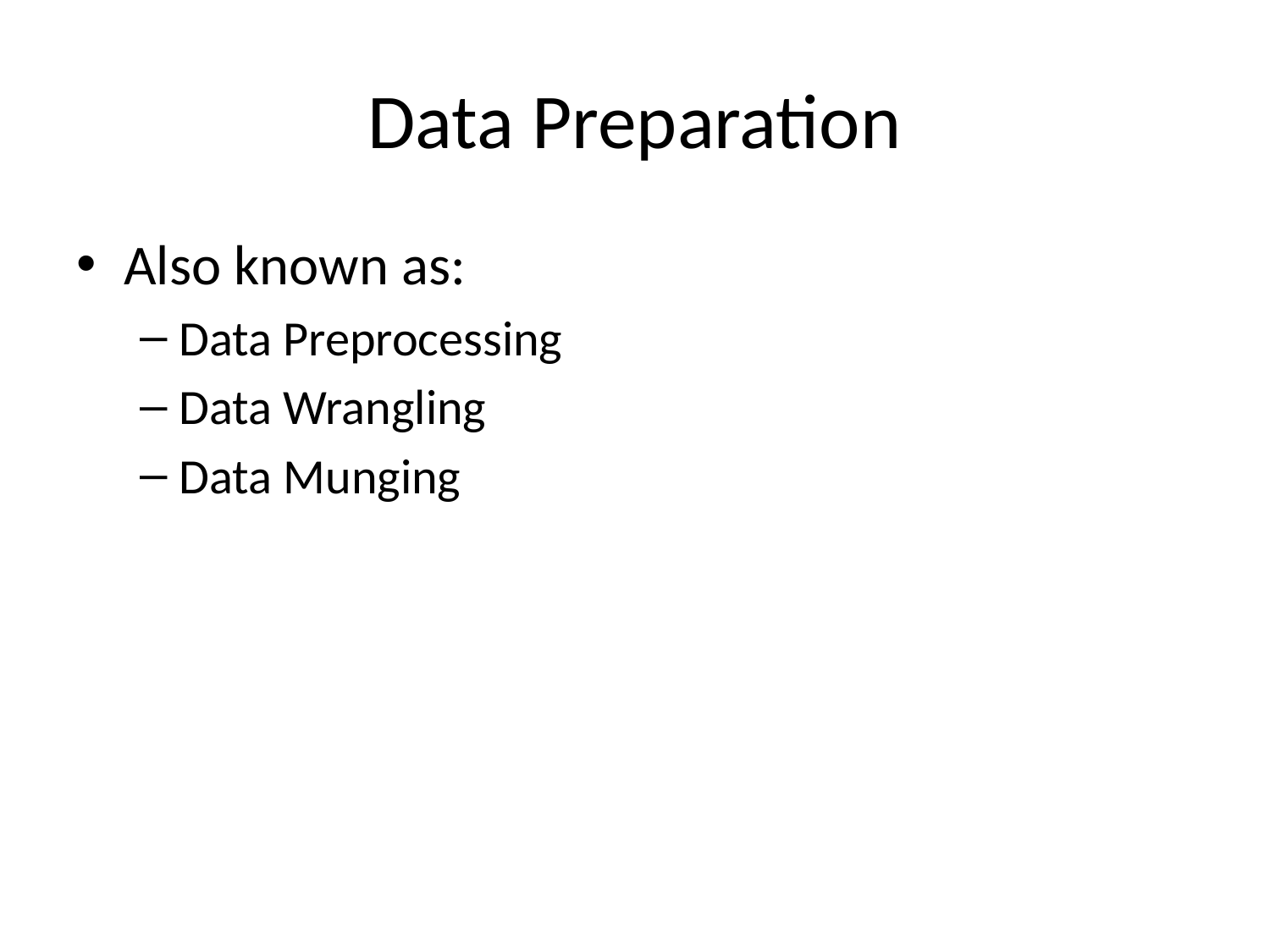

# Data Preparation
Also known as:
Data Preprocessing
Data Wrangling
Data Munging